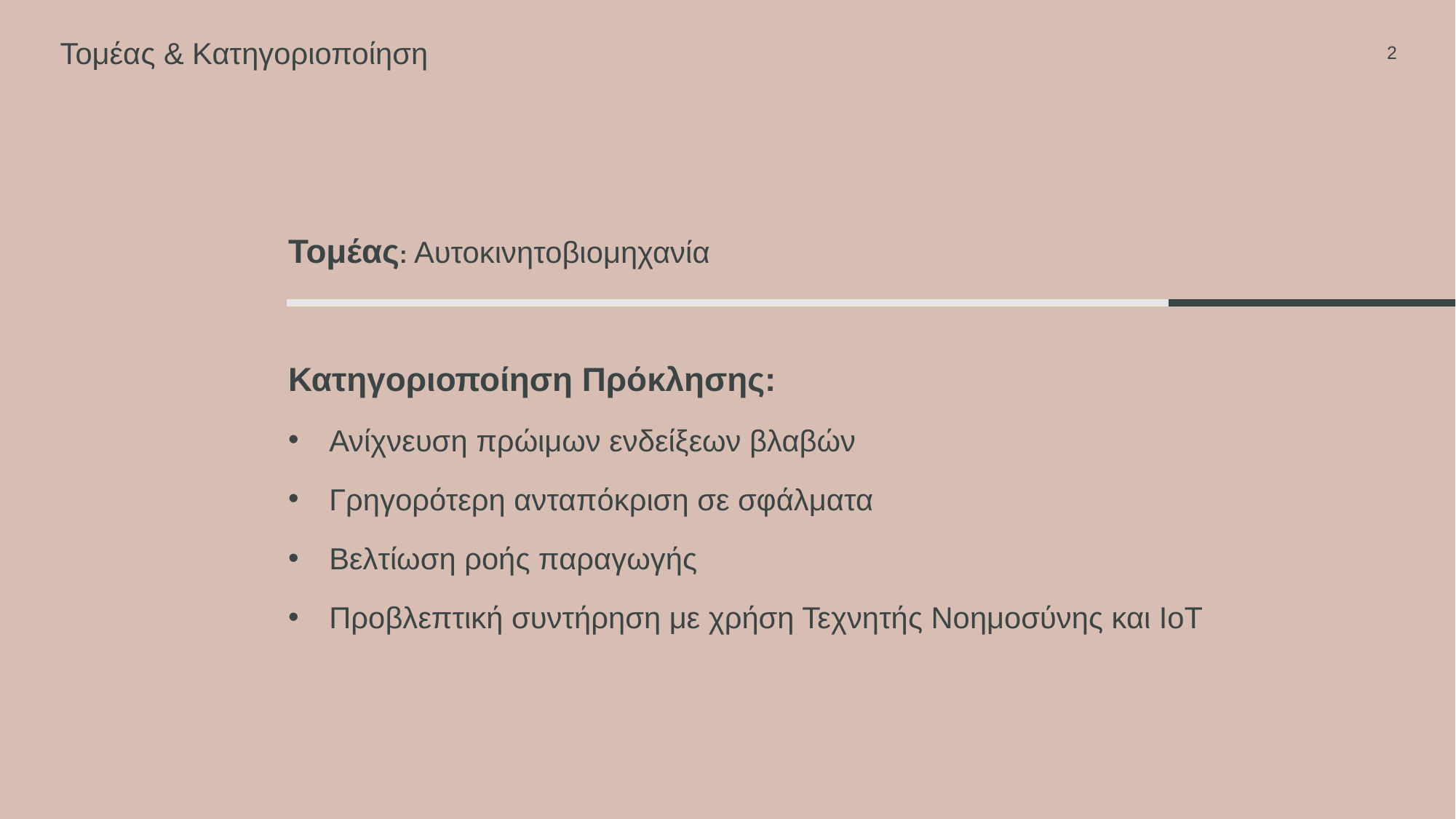

Τομέας & Κατηγοριοποίηση
2
Τομέας: Αυτοκινητοβιομηχανία

Κατηγοριοποίηση Πρόκλησης:
Ανίχνευση πρώιμων ενδείξεων βλαβών
Γρηγορότερη ανταπόκριση σε σφάλματα
Βελτίωση ροής παραγωγής
Προβλεπτική συντήρηση με χρήση Τεχνητής Νοημοσύνης και ΙοΤ